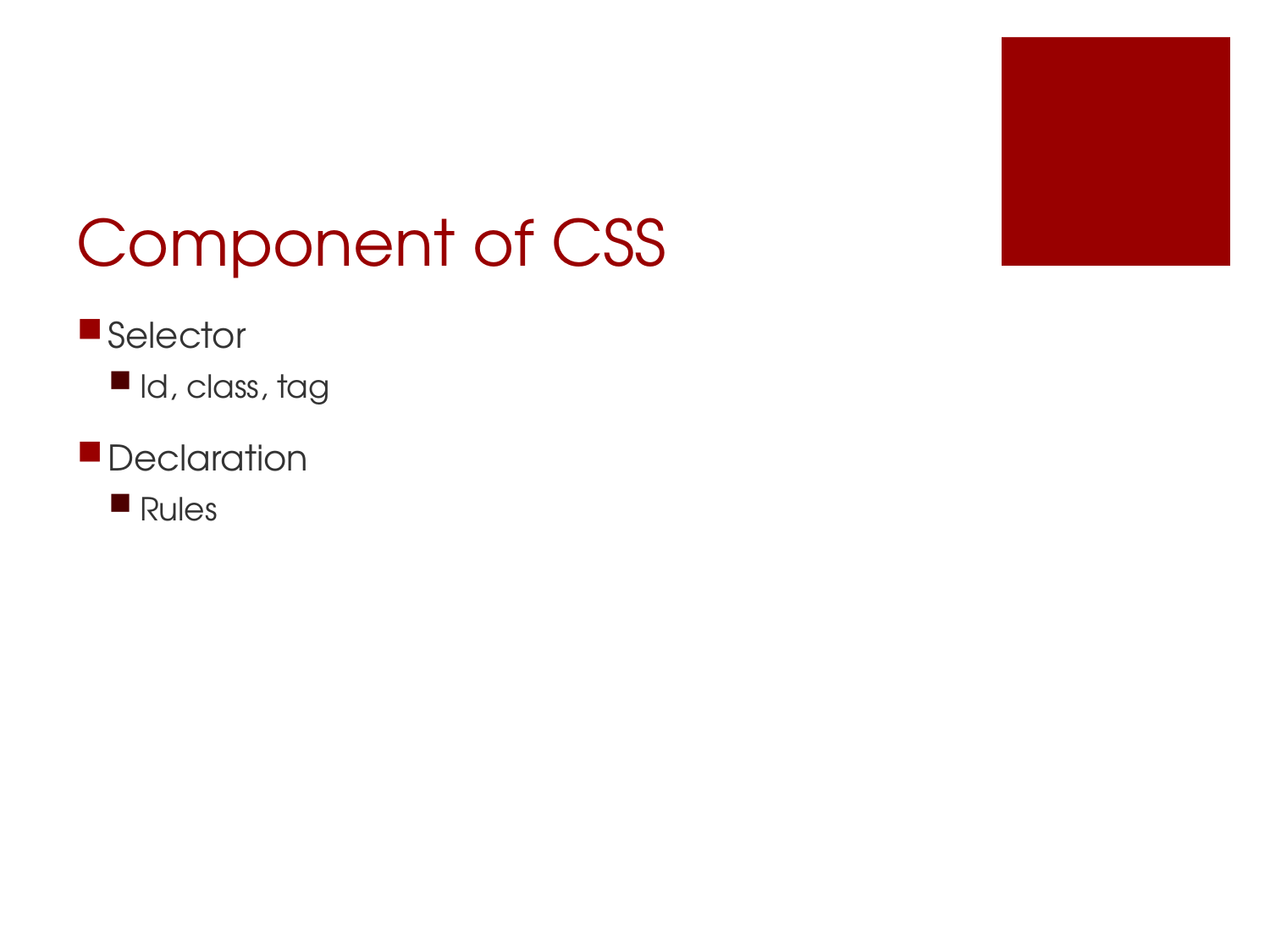

# Component of CSS
Selector
Id, class, tag
Declaration
Rules